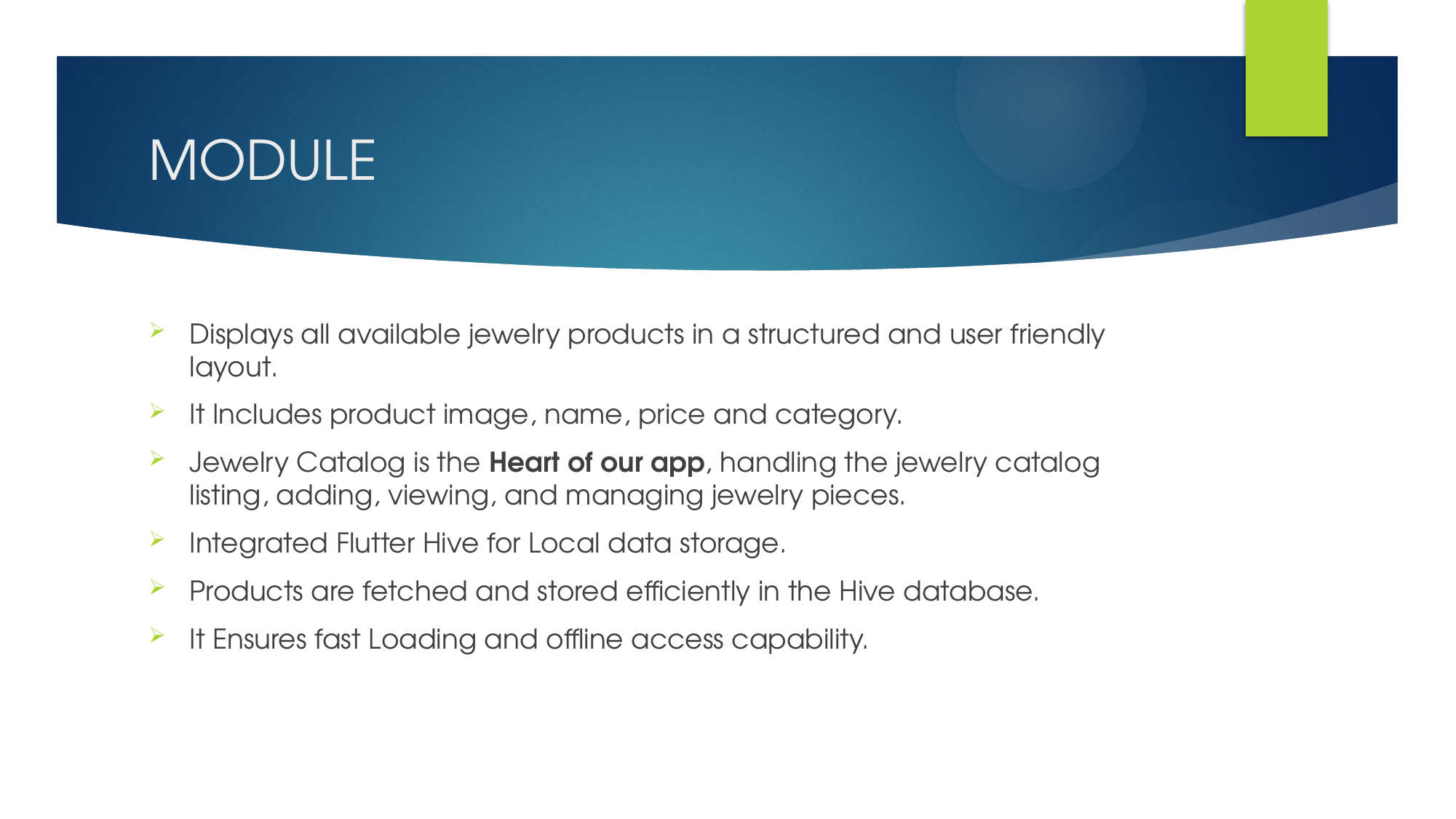

# MODULE
Displays all available jewelry products in a structured and user friendly layout.
It Includes product image, name, price and category.
Jewelry Catalog is the Heart of our app, handling the jewelry catalog listing, adding, viewing, and managing jewelry pieces.
Integrated Flutter Hive for Local data storage.
Products are fetched and stored efficiently in the Hive database.
It Ensures fast Loading and offline access capability.